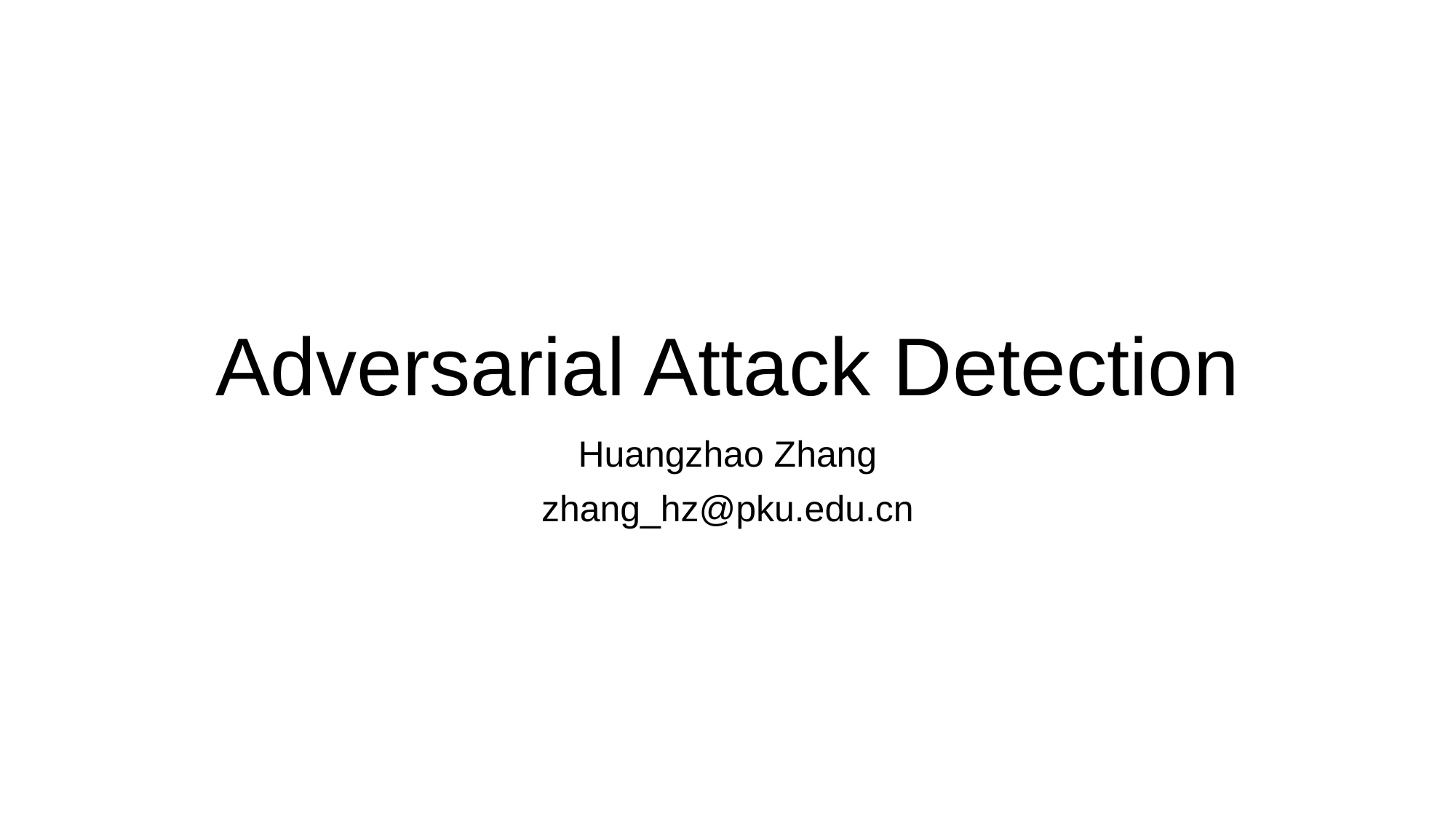

# Adversarial Attack Detection
Huangzhao Zhang
zhang_hz@pku.edu.cn